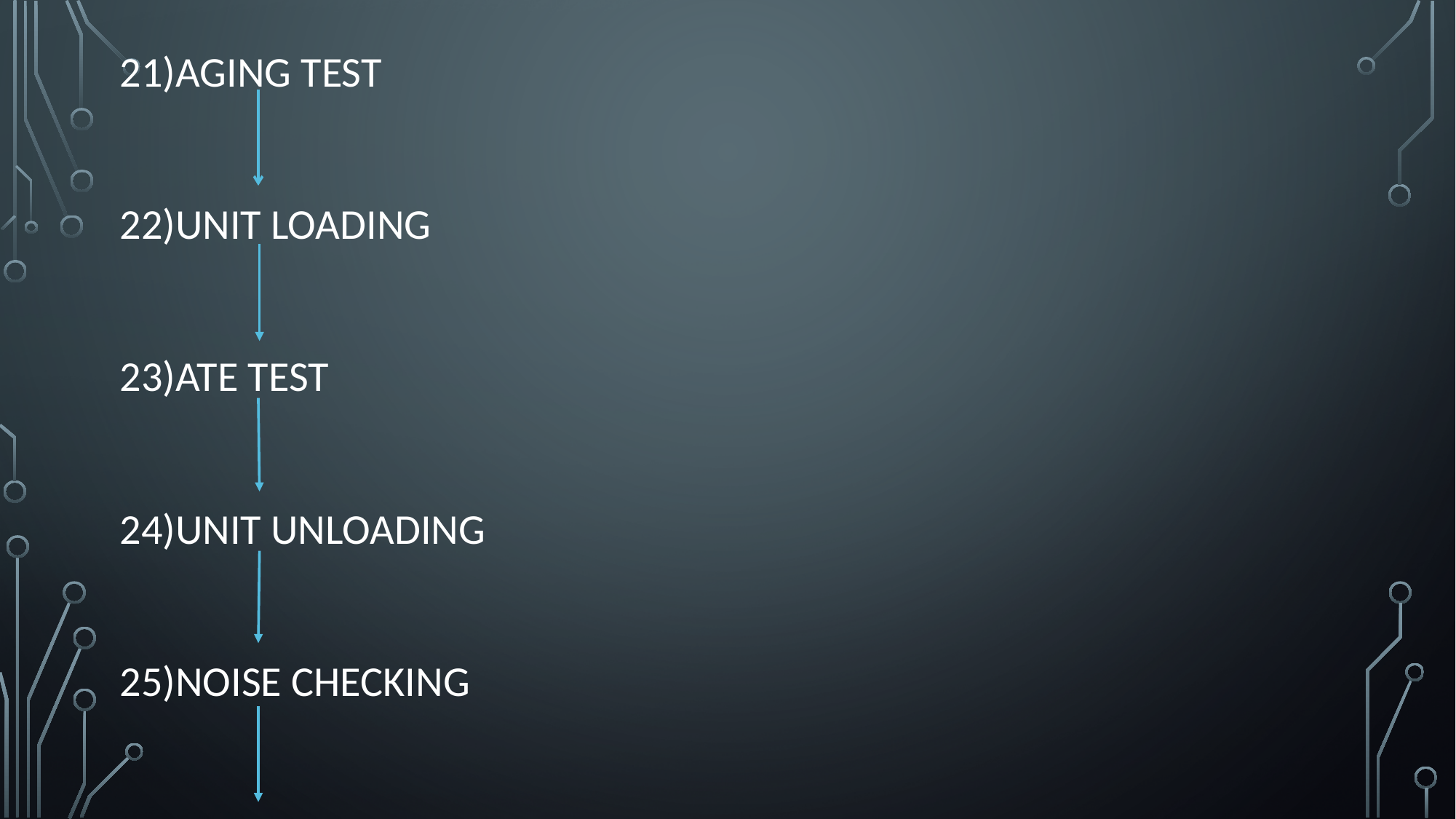

21)AGING TEST

22)UNIT LOADING

23)ATE TEST

24)UNIT UNLOADING

25)NOISE CHECKING